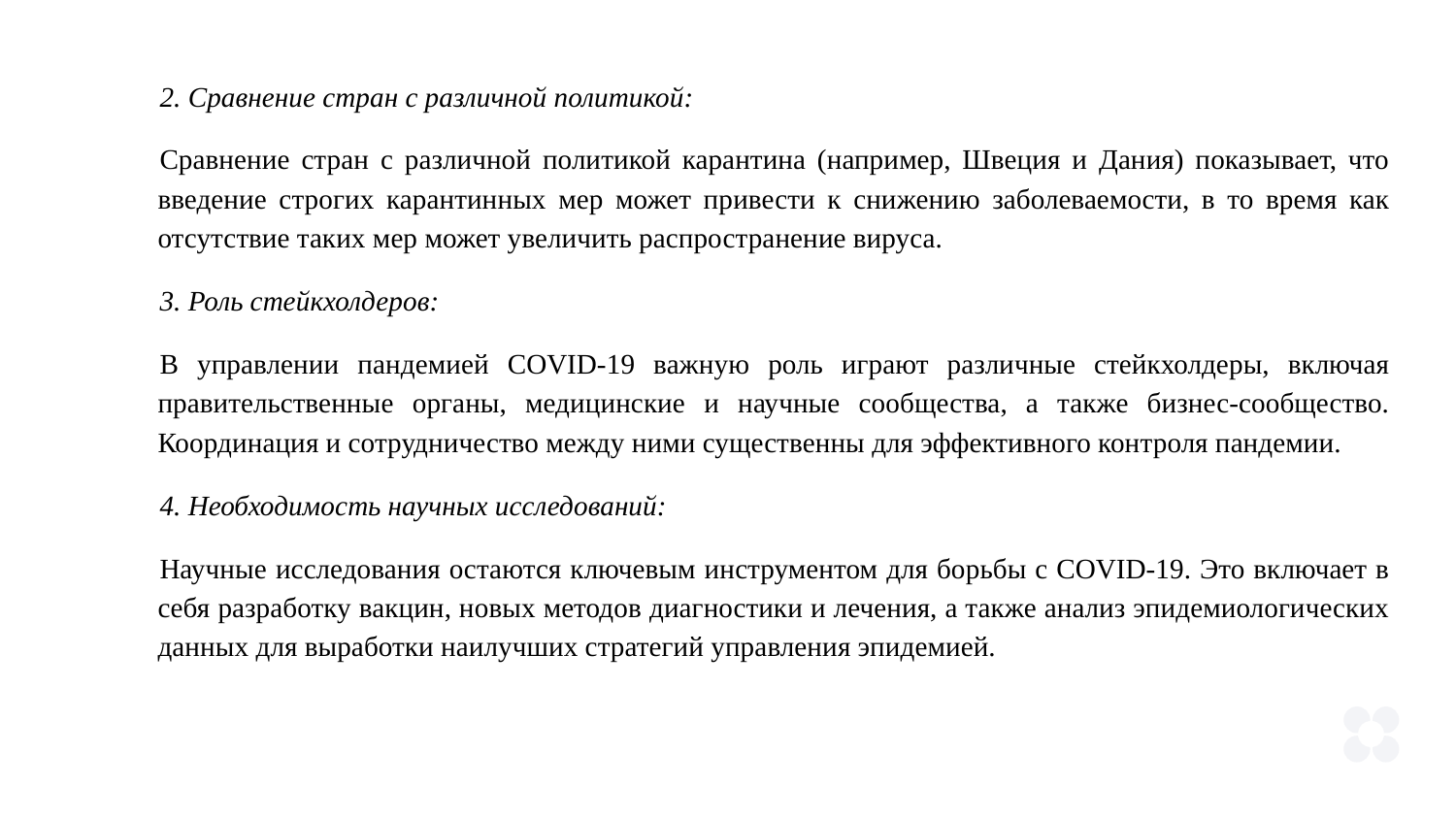

2. Сравнение стран с различной политикой:
Сравнение стран с различной политикой карантина (например, Швеция и Дания) показывает, что введение строгих карантинных мер может привести к снижению заболеваемости, в то время как отсутствие таких мер может увеличить распространение вируса.
3. Роль стейкхолдеров:
В управлении пандемией COVID-19 важную роль играют различные стейкхолдеры, включая правительственные органы, медицинские и научные сообщества, а также бизнес-сообщество. Координация и сотрудничество между ними существенны для эффективного контроля пандемии.
4. Необходимость научных исследований:
Научные исследования остаются ключевым инструментом для борьбы с COVID-19. Это включает в себя разработку вакцин, новых методов диагностики и лечения, а также анализ эпидемиологических данных для выработки наилучших стратегий управления эпидемией.